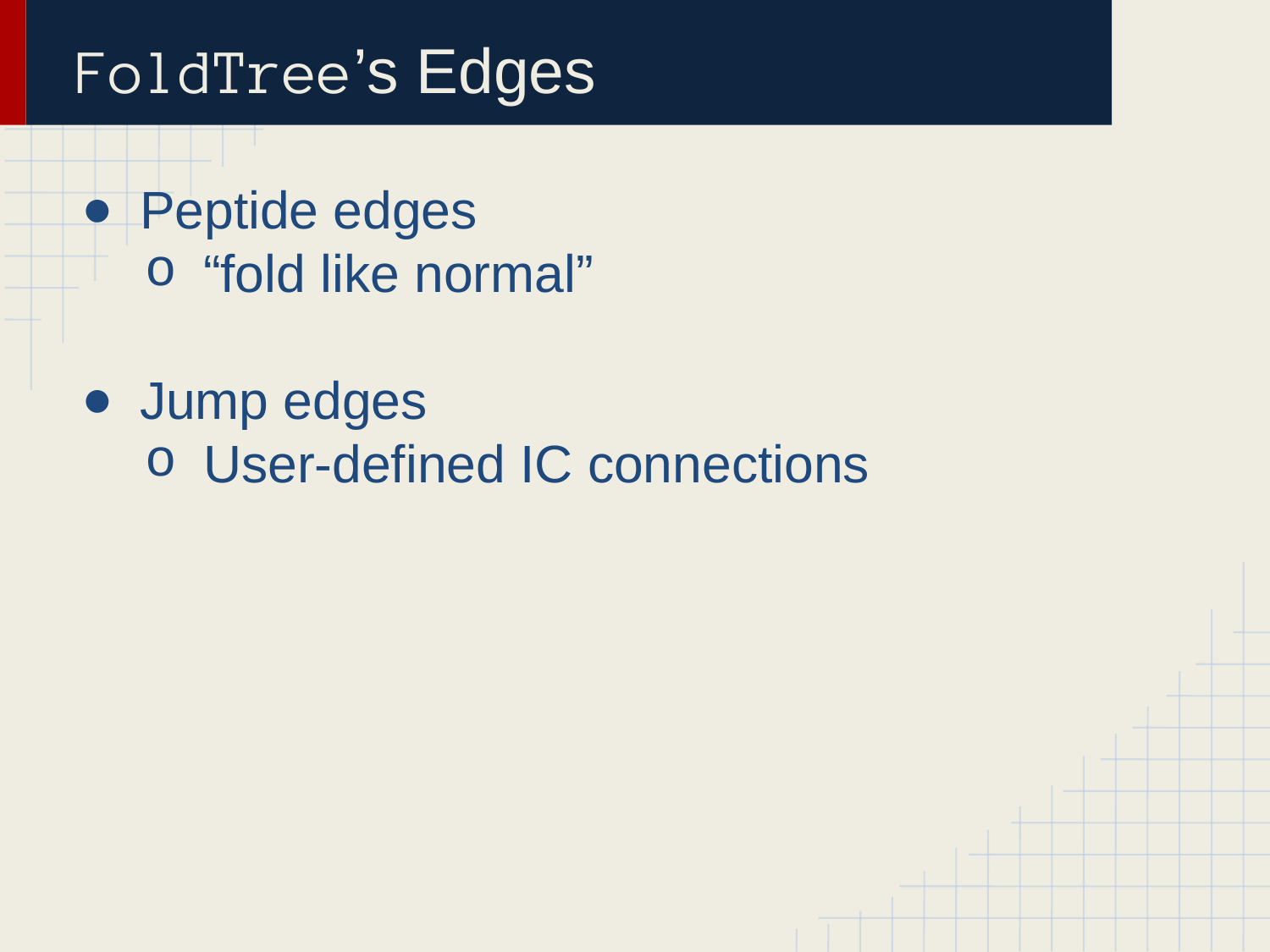

# FoldTree’s Edges
Peptide edges
“fold like normal”

Jump edges
User-defined IC connections